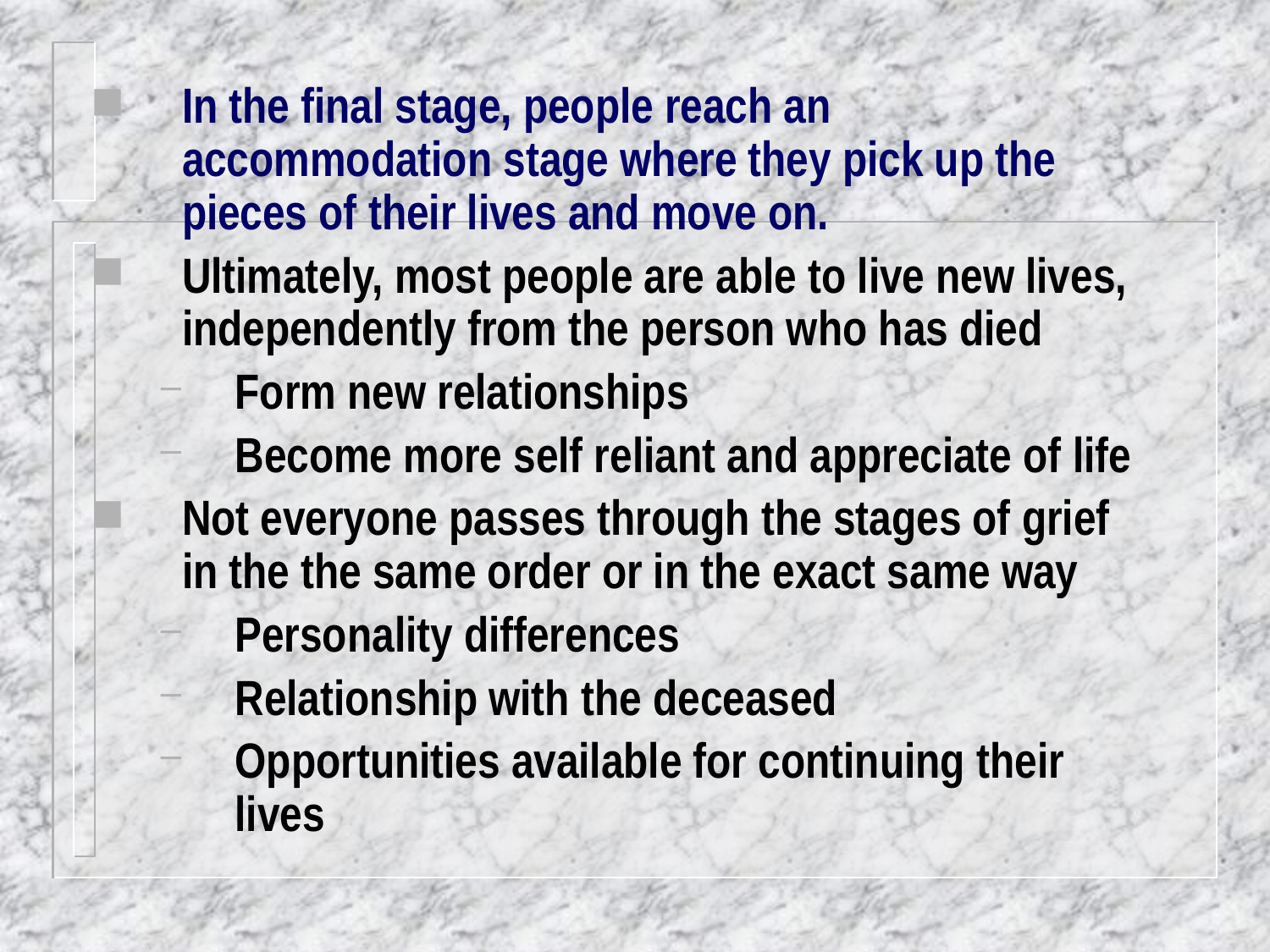

In the final stage, people reach an accommodation stage where they pick up the pieces of their lives and move on.
Ultimately, most people are able to live new lives, independently from the person who has died
Form new relationships
Become more self reliant and appreciate of life
Not everyone passes through the stages of grief in the the same order or in the exact same way
Personality differences
Relationship with the deceased
Opportunities available for continuing their lives